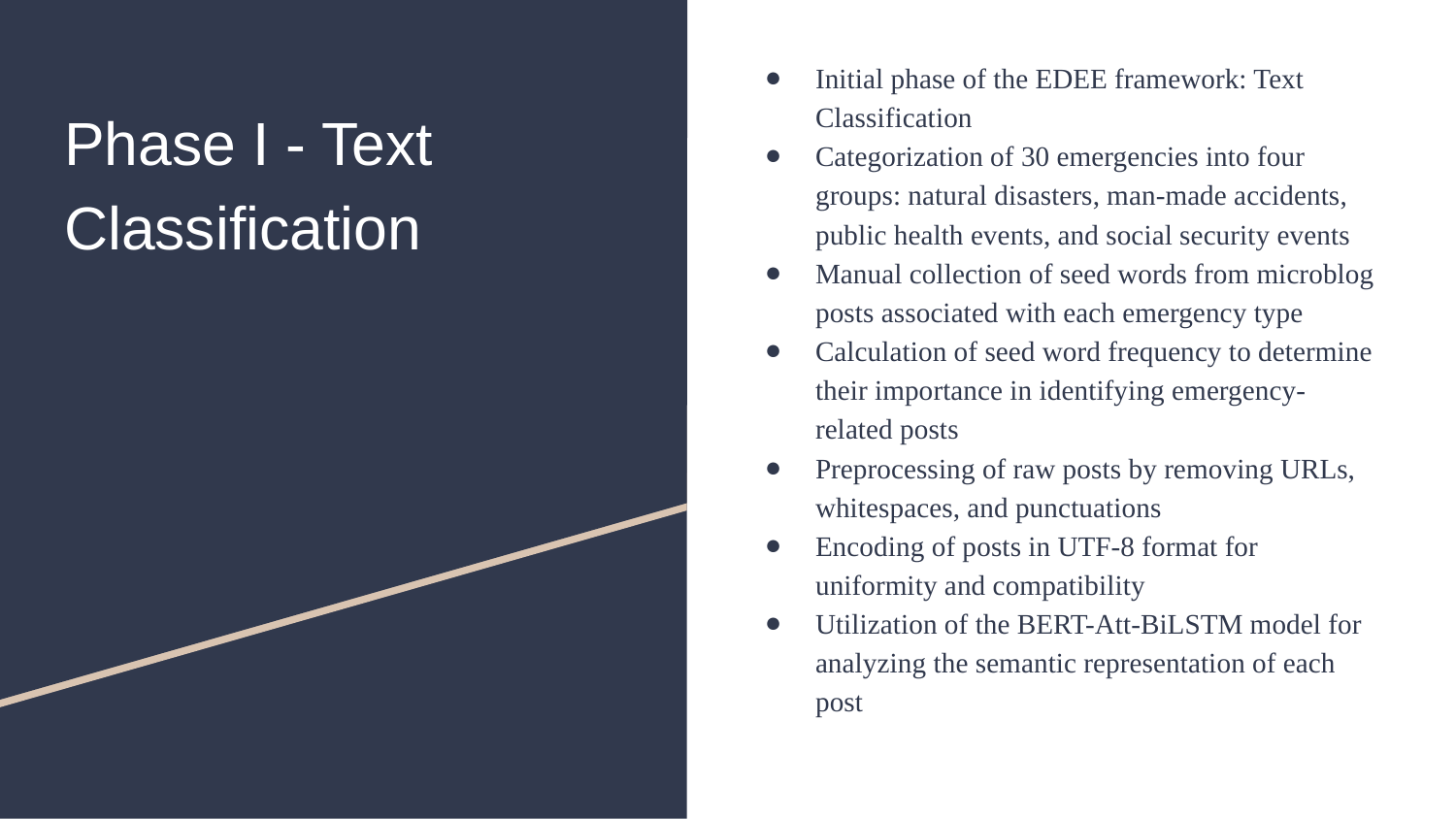

Initial phase of the EDEE framework: Text Classification
Categorization of 30 emergencies into four groups: natural disasters, man-made accidents, public health events, and social security events
Manual collection of seed words from microblog posts associated with each emergency type
Calculation of seed word frequency to determine their importance in identifying emergency-related posts
Preprocessing of raw posts by removing URLs, whitespaces, and punctuations
Encoding of posts in UTF-8 format for uniformity and compatibility
Utilization of the BERT-Att-BiLSTM model for analyzing the semantic representation of each post

# Phase I - Text Classification